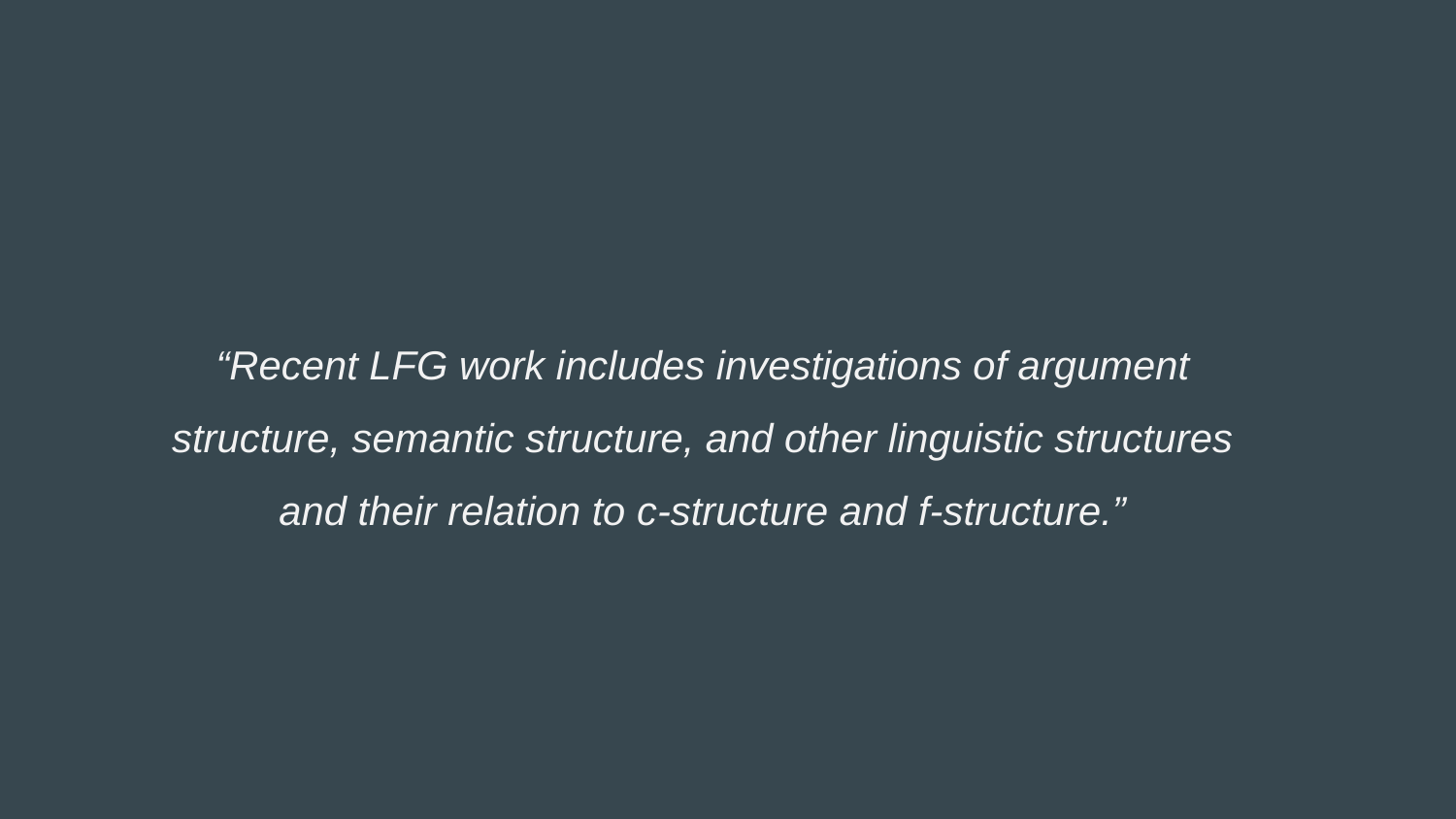

“Recent LFG work includes investigations of argument structure, semantic structure, and other linguistic structures and their relation to c-structure and f-structure.”